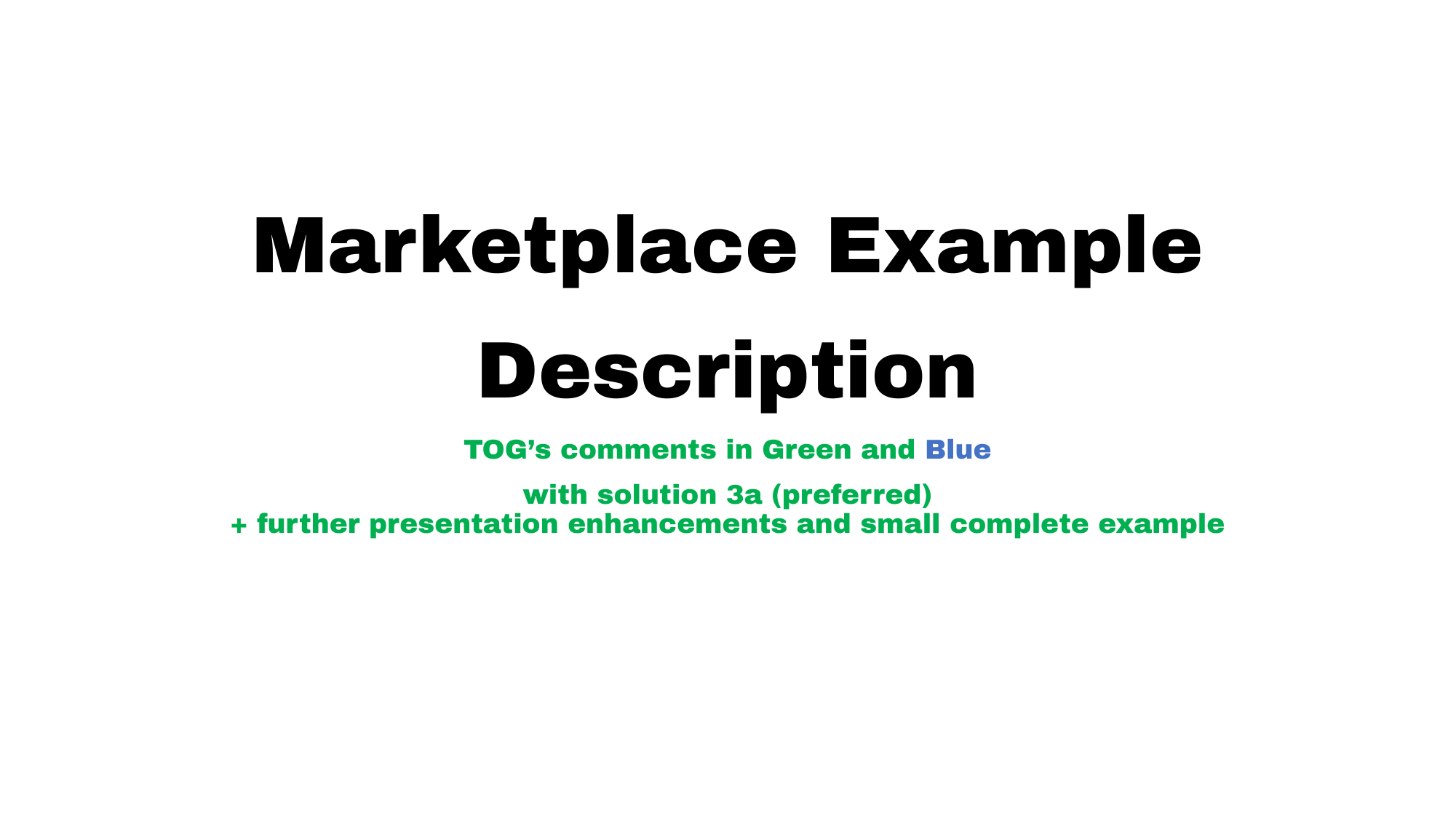

# Marketplace Example Description
TOG’s comments in Green and Blue
with solution 3a (preferred)
+ further presentation enhancements and small complete example